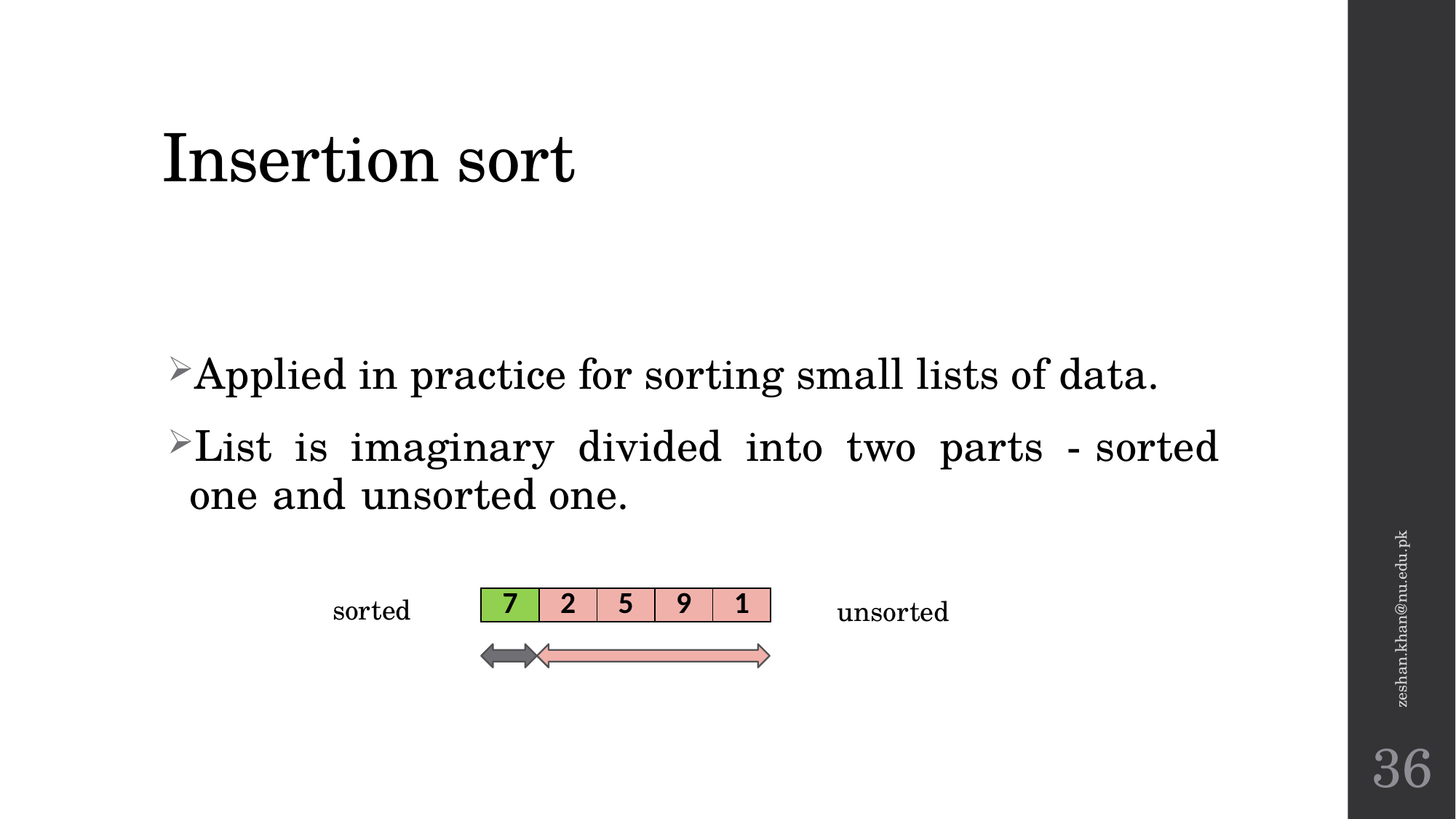

# Insertion sort
Applied in practice for sorting small lists of data.
List is imaginary divided into two parts - sorted one and unsorted one.
zeshan.khan@nu.edu.pk
sorted
| 7 | 2 | 5 | 9 | 1 |
| --- | --- | --- | --- | --- |
unsorted

36